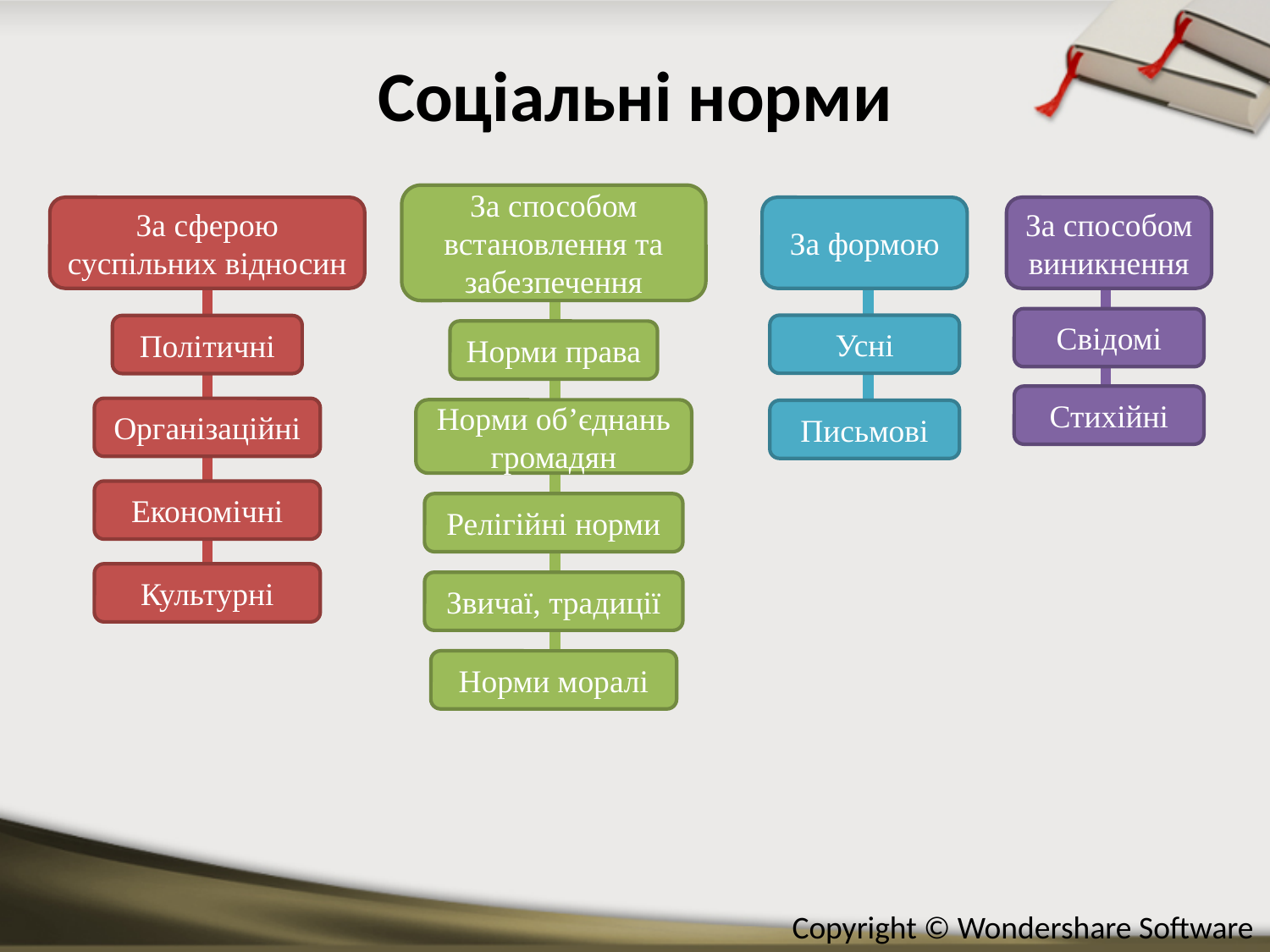

# Соціальні норми
За способом встановлення та забезпечення
За сферою суспільних відносин
За формою
За способом виникнення
Свідомі
Усні
Політичні
Норми права
Стихійні
Організаційні
Норми об’єднань громадян
Письмові
Економічні
Релігійні норми
Культурні
Звичаї, традиції
Норми моралі